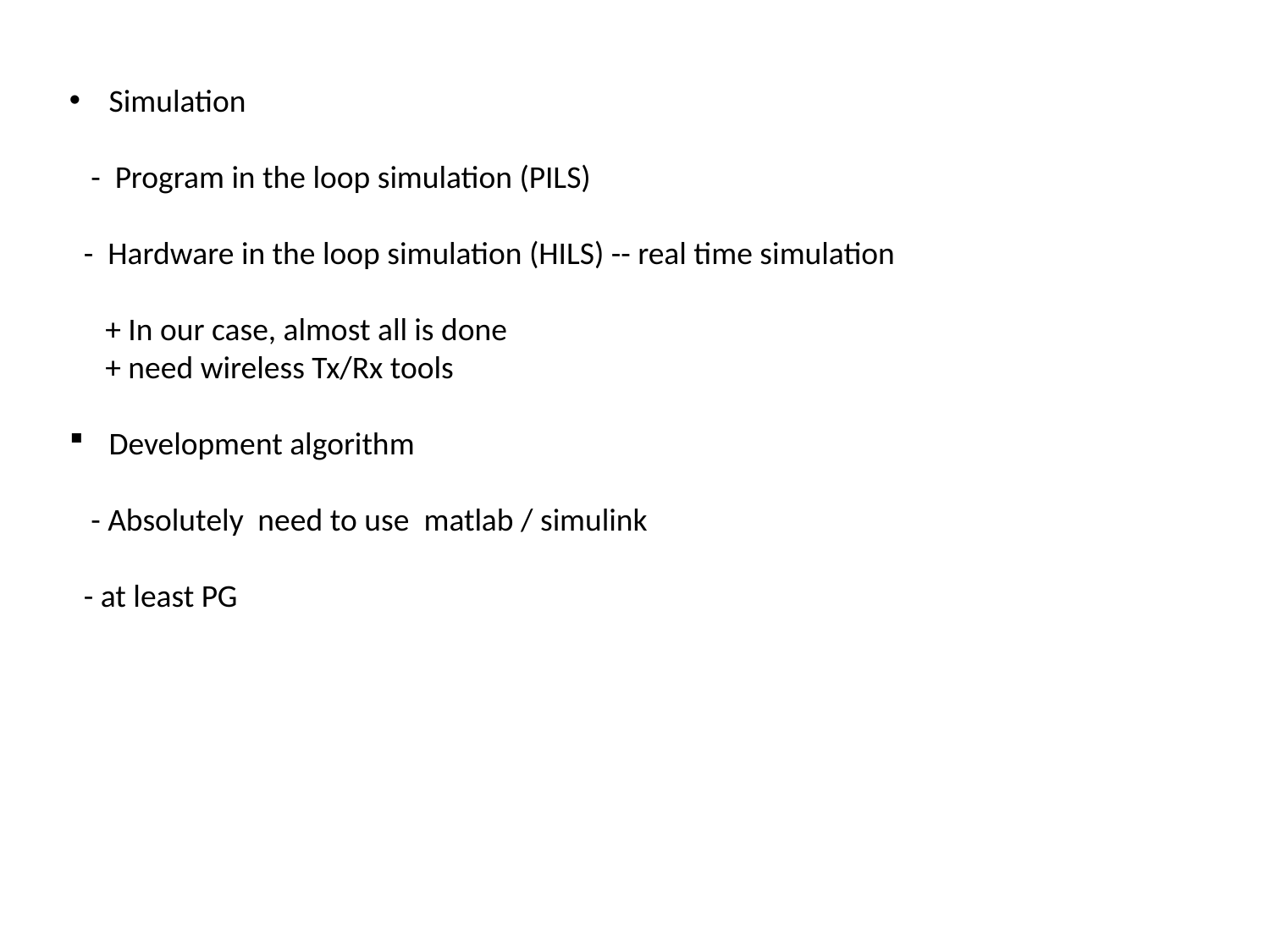

Simulation

   -  Program in the loop simulation (PILS)

  -  Hardware in the loop simulation (HILS) -- real time simulation

     + In our case, almost all is done
     + need wireless Tx/Rx tools

Development algorithm

   - Absolutely  need to use  matlab / simulink

  - at least PG